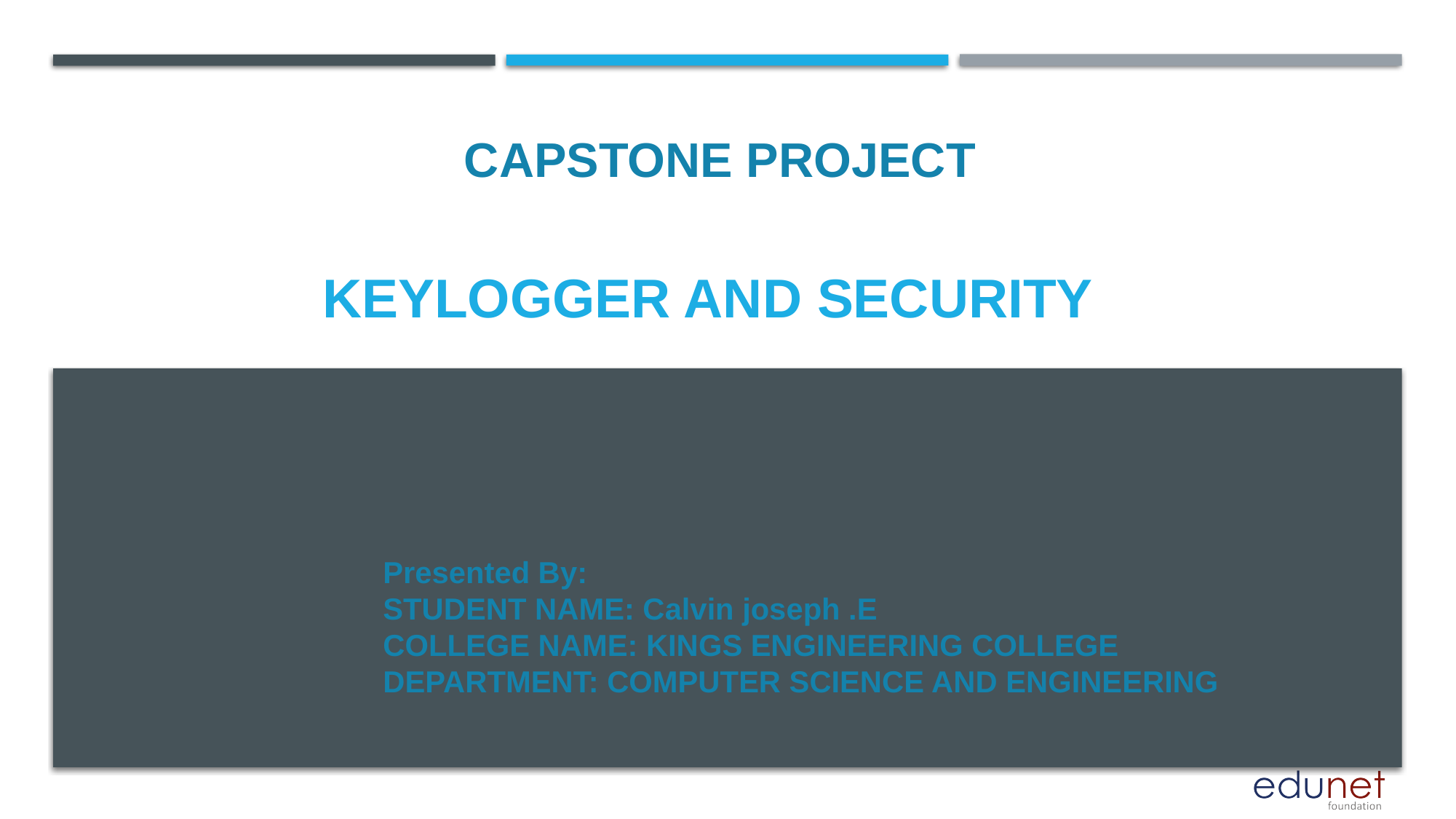

CAPSTONE PROJECT
# Keylogger and security
Presented By:
STUDENT NAME: Calvin joseph .E
COLLEGE NAME: KINGS ENGINEERING COLLEGE
DEPARTMENT: COMPUTER SCIENCE AND ENGINEERING